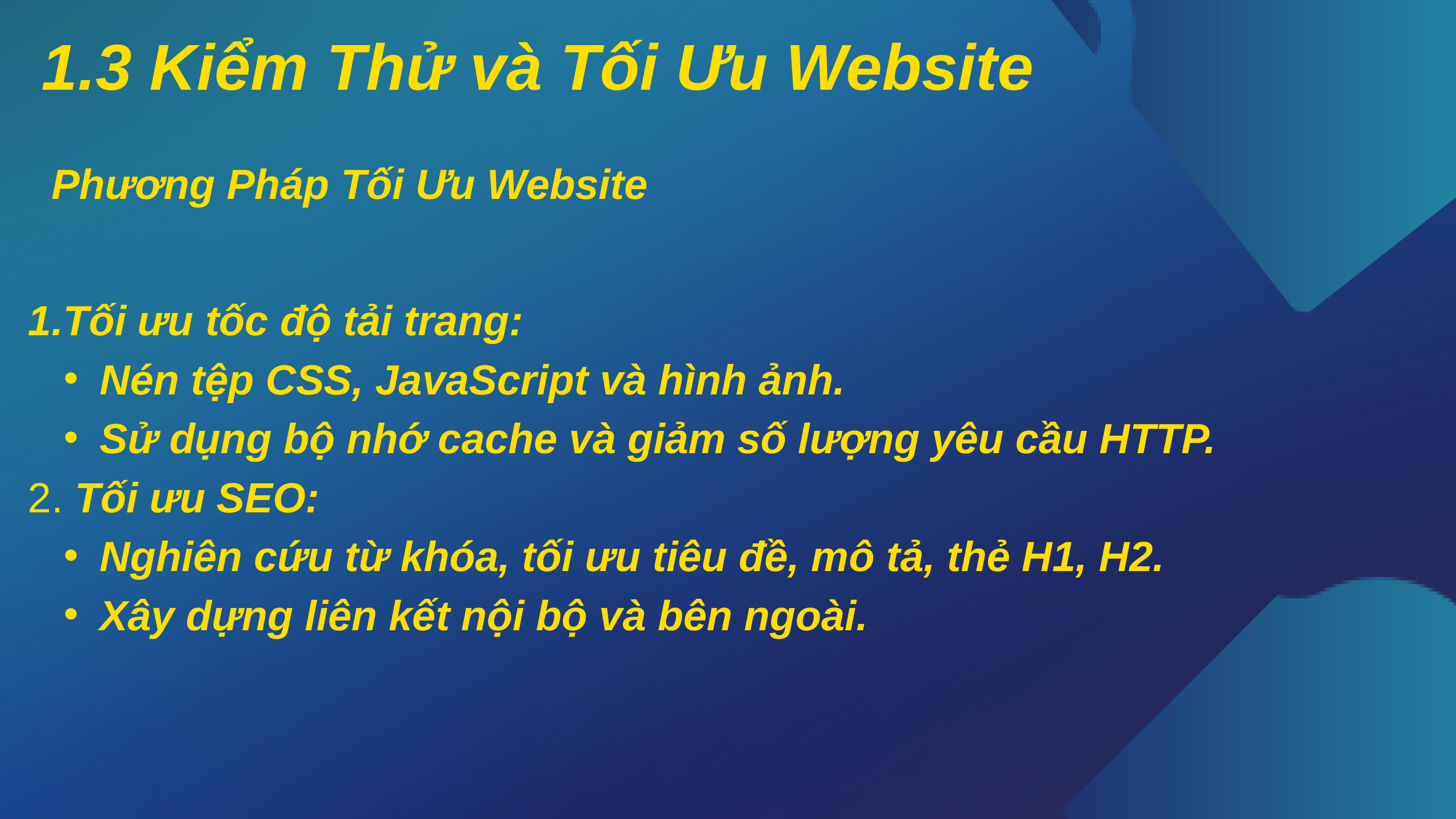

1.3 Kiểm Thử và Tối Ưu Website
Phương Pháp Tối Ưu Website
1.Tối ưu tốc độ tải trang:
Nén tệp CSS, JavaScript và hình ảnh.
Sử dụng bộ nhớ cache và giảm số lượng yêu cầu HTTP.
2. Tối ưu SEO:
Nghiên cứu từ khóa, tối ưu tiêu đề, mô tả, thẻ H1, H2.
Xây dựng liên kết nội bộ và bên ngoài.